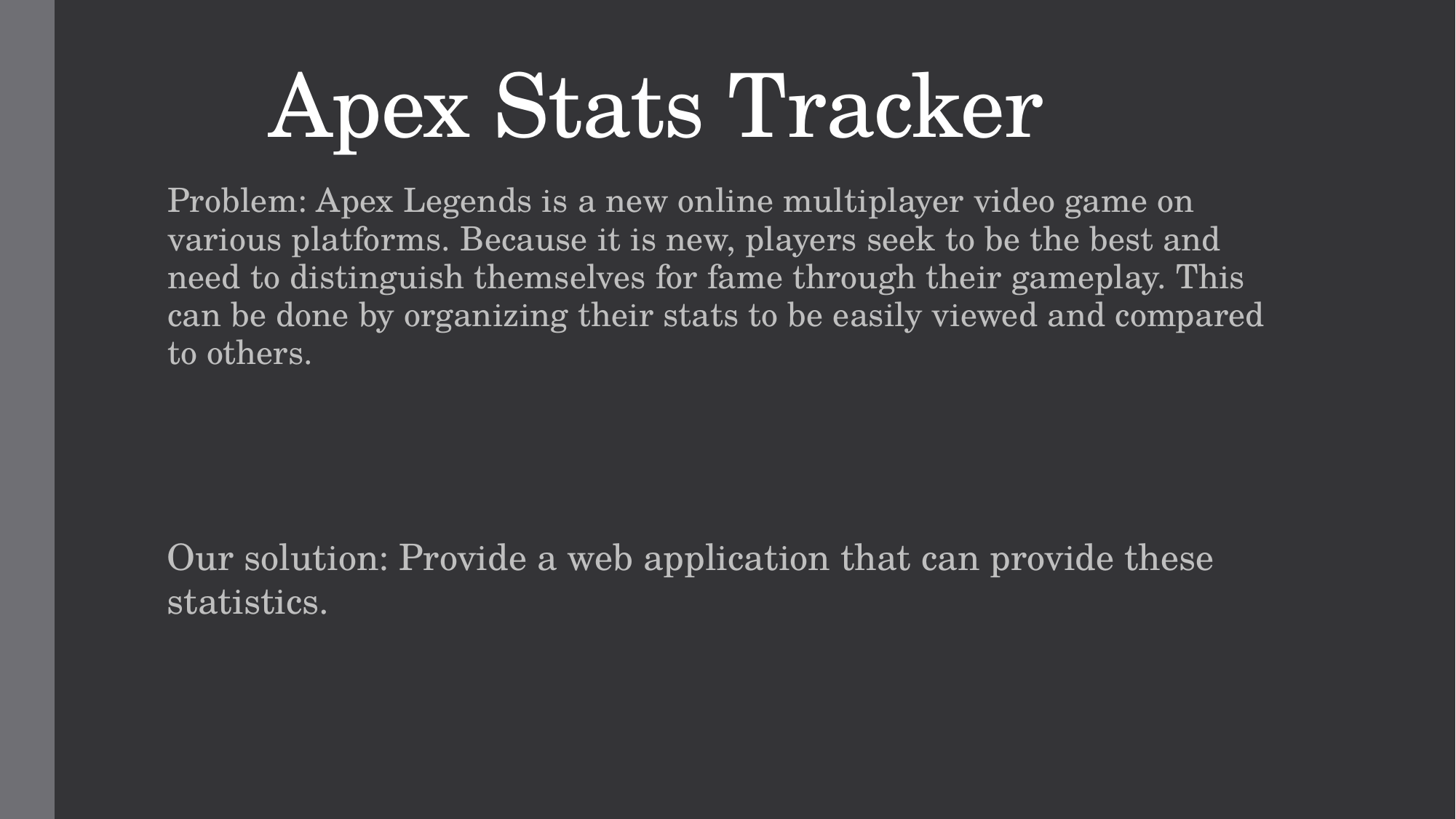

# Apex Stats Tracker
Problem: Apex Legends is a new online multiplayer video game on various platforms. Because it is new, players seek to be the best and need to distinguish themselves for fame through their gameplay. This can be done by organizing their stats to be easily viewed and compared to others.
Our solution: Provide a web application that can provide these statistics.